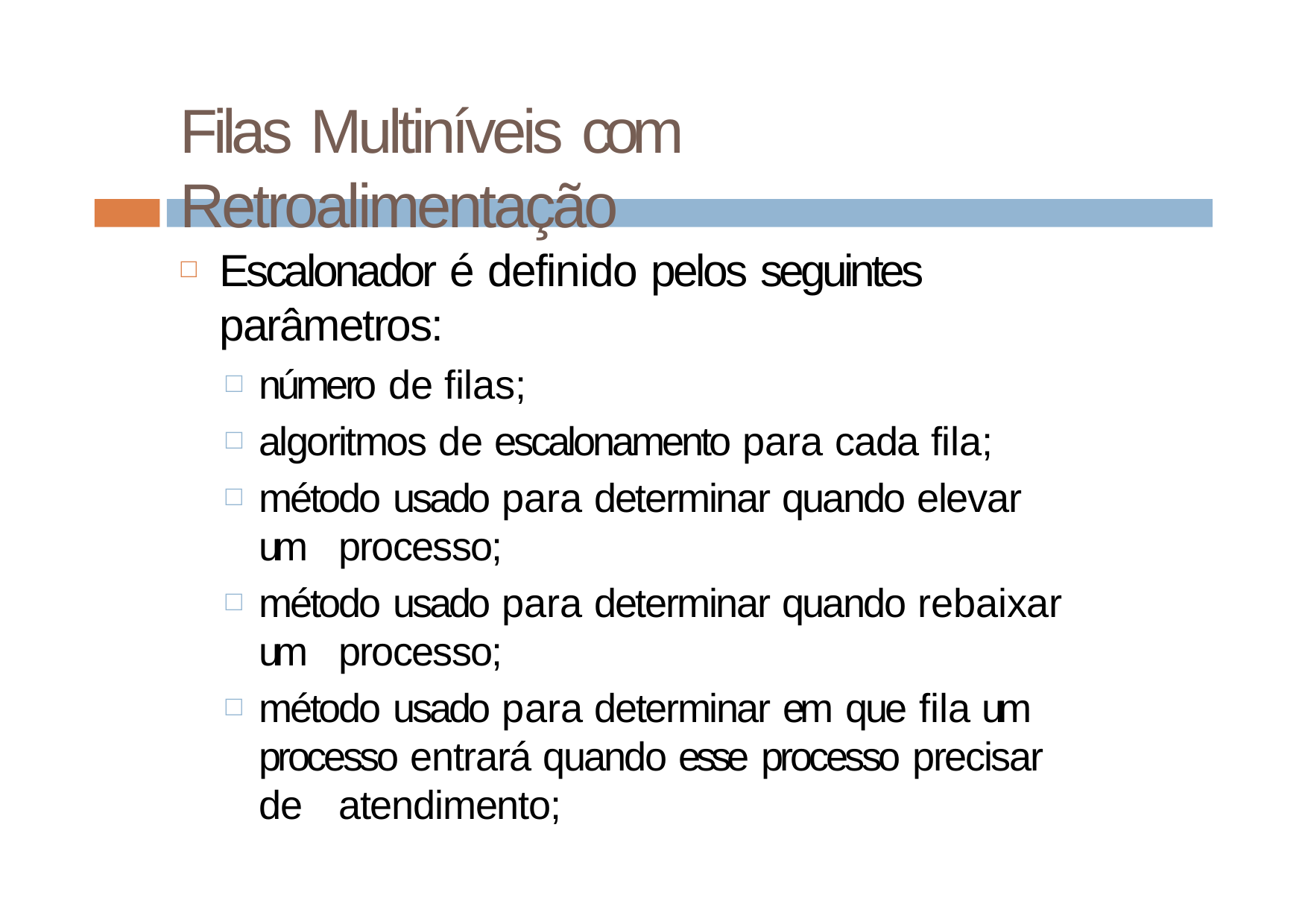

# Filas Multiníveis com Retroalimentação
Escalonador é definido pelos seguintes parâmetros:
número de filas;
algoritmos de escalonamento para cada fila;
método usado para determinar quando elevar um 	processo;
método usado para determinar quando rebaixar um 	processo;
método usado para determinar em que fila um 	processo entrará quando esse processo precisar de 	atendimento;